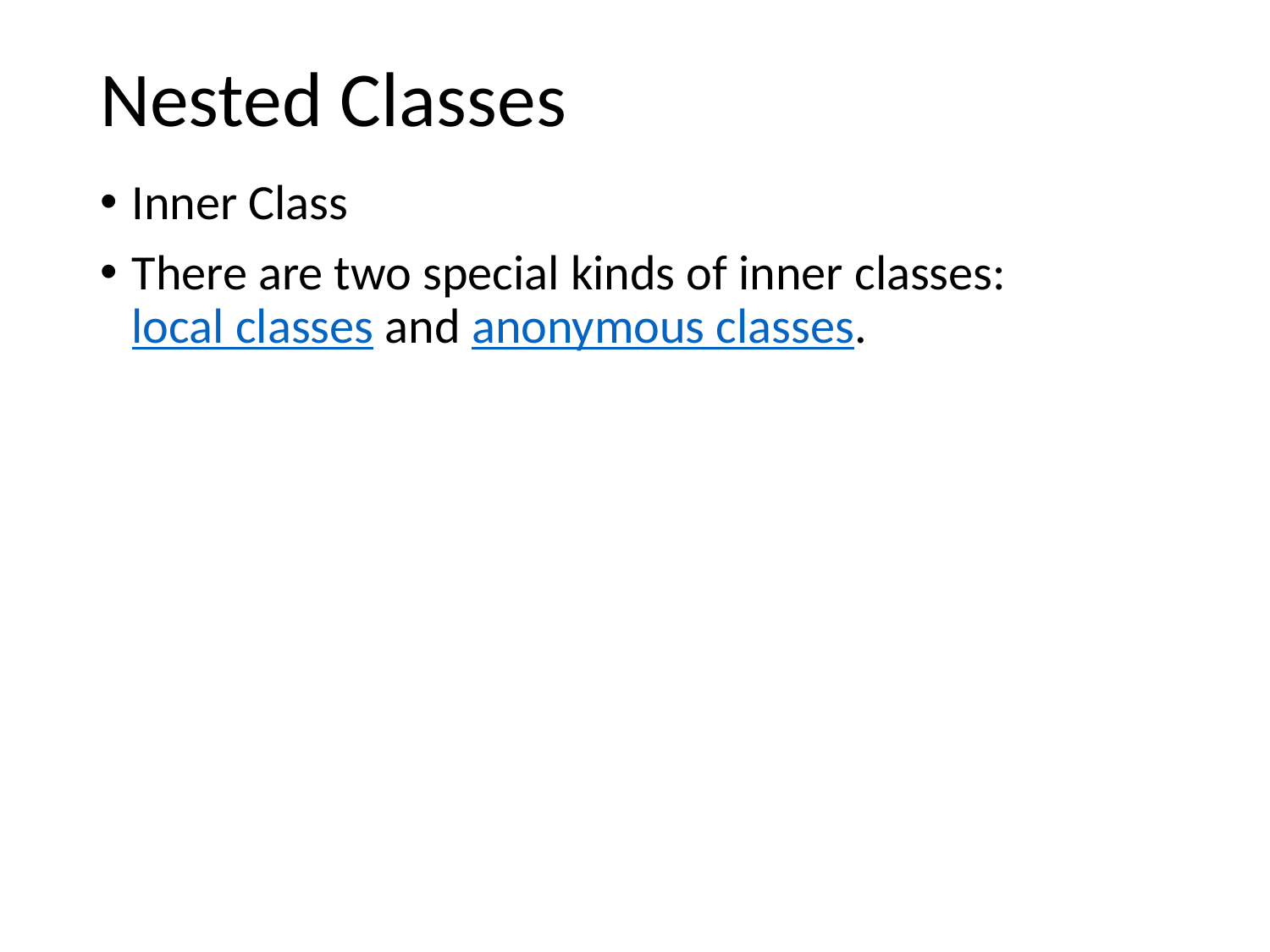

# Nested Classes
Inner Class
There are two special kinds of inner classes: local classes and anonymous classes.